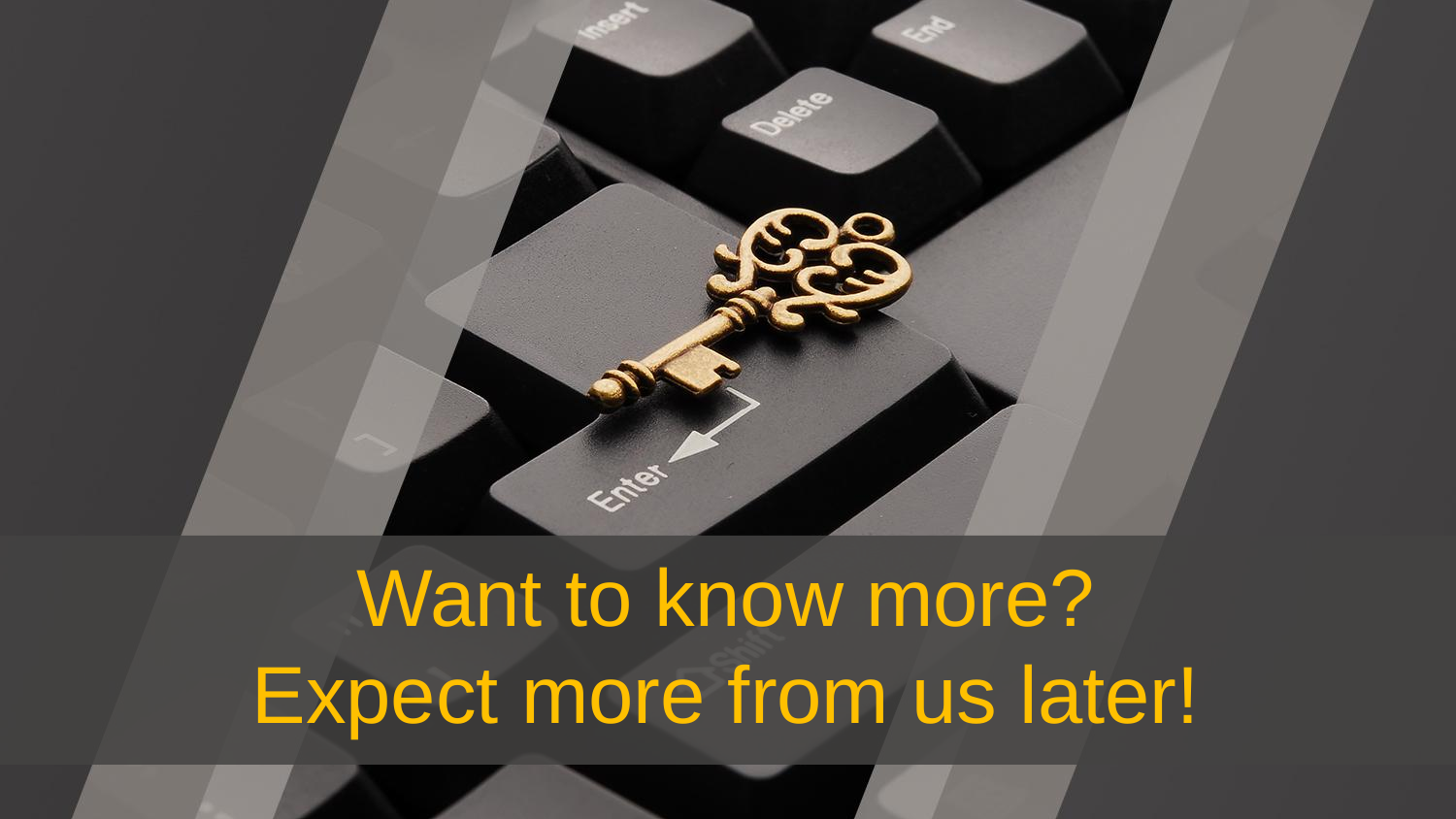

# Want to know more? Expect more from us later!